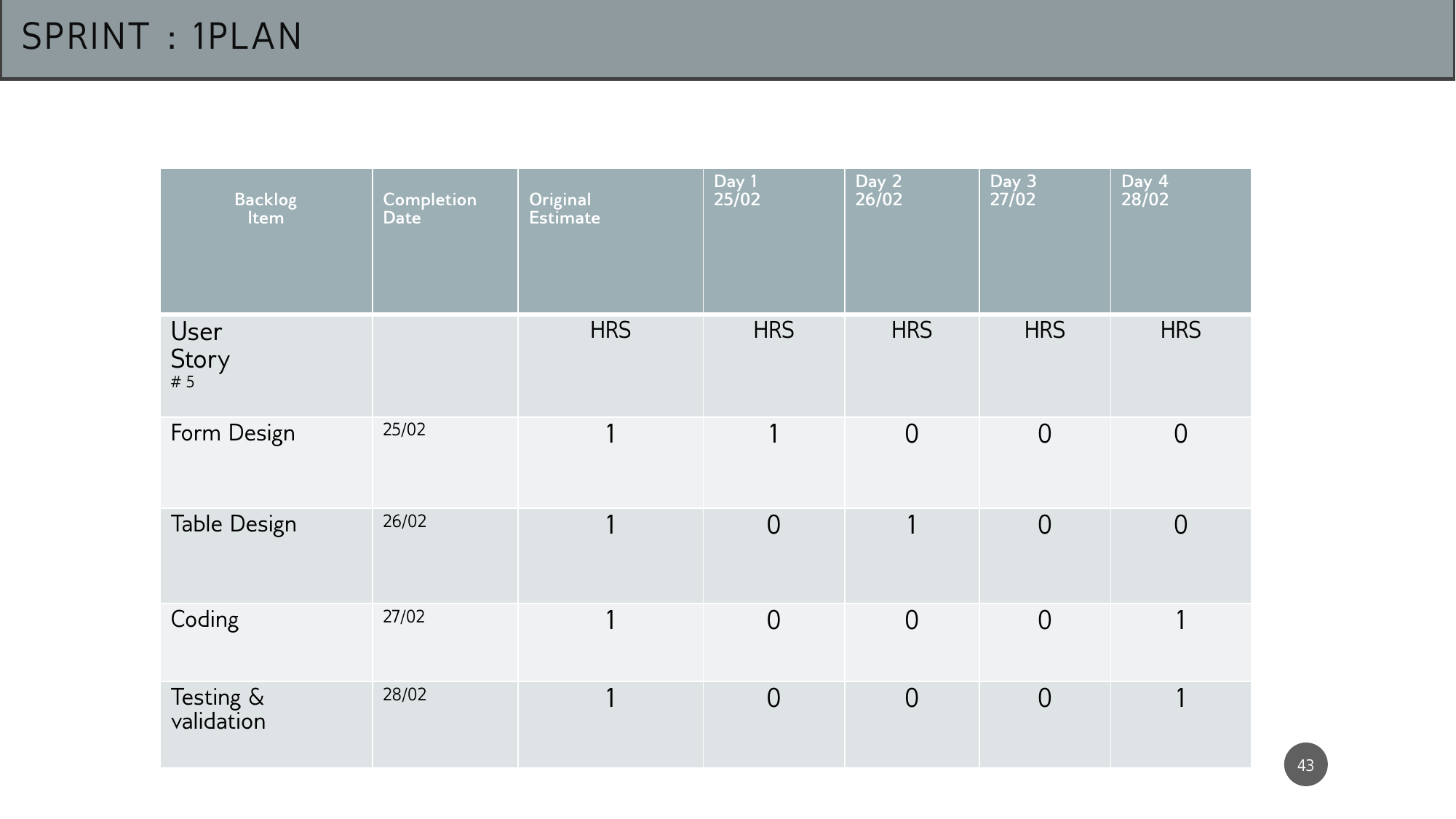

# SPRINT : 1PLAN
| Backlog Item | Completion Date | Original Estimate | Day 1 25/02 | Day 2 26/02 | Day 3 27/02 | Day 4 28/02 |
| --- | --- | --- | --- | --- | --- | --- |
| User Story # 5 |  | HRS | HRS | HRS | HRS | HRS |
| Form Design | 25/02 | 1 | 1 | 0 | 0 | 0 |
| Table Design | 26/02 | 1 | 0 | 1 | 0 | 0 |
| Coding | 27/02 | 1 | 0 | 0 | 0 | 1 |
| Testing & validation | 28/02 | 1 | 0 | 0 | 0 | 1 |
43